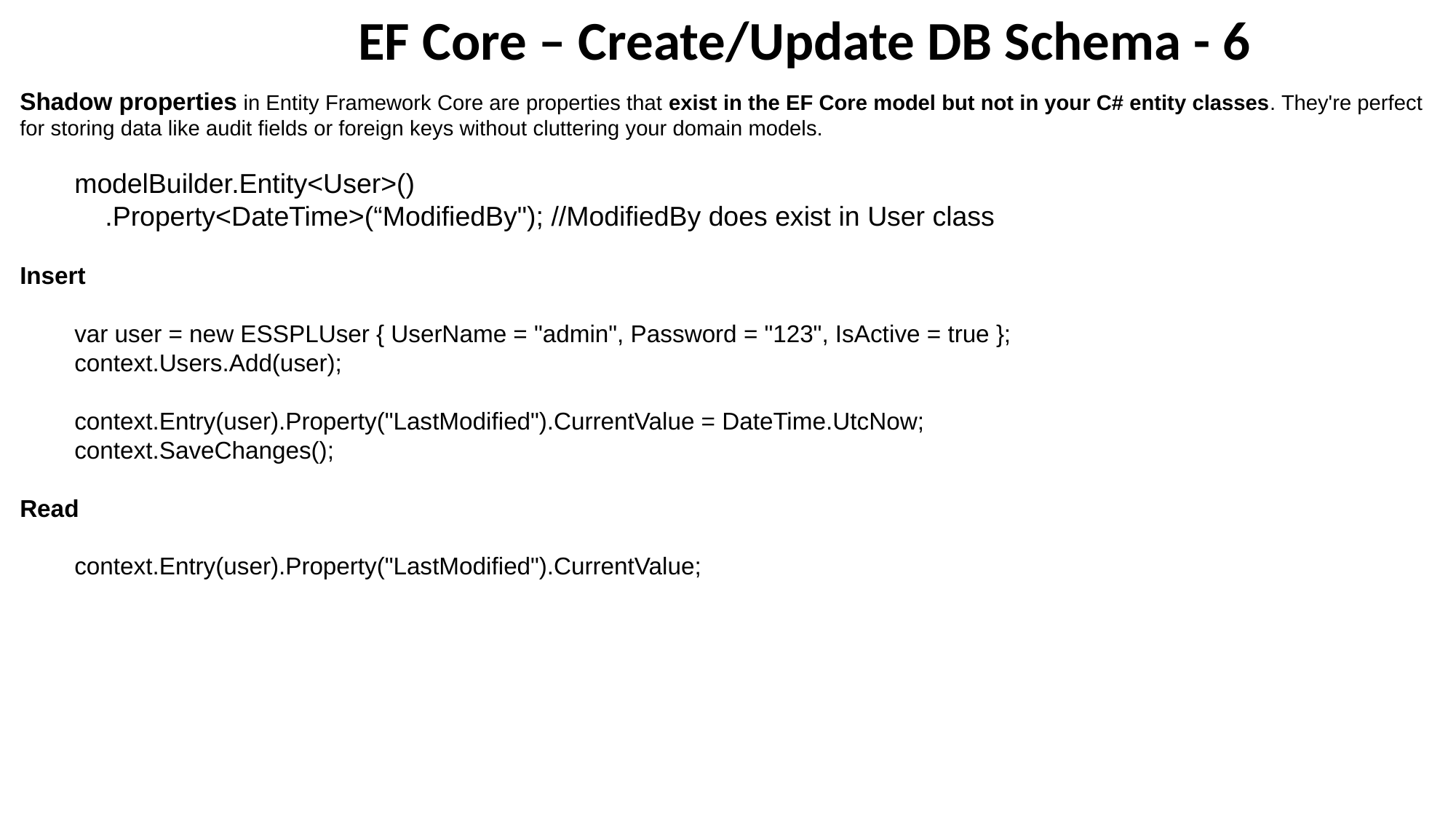

EF Core – Create/Update DB Schema - 6
Shadow properties in Entity Framework Core are properties that exist in the EF Core model but not in your C# entity classes. They're perfect for storing data like audit fields or foreign keys without cluttering your domain models.

modelBuilder.Entity<User>()
    .Property<DateTime>(“ModifiedBy"); //ModifiedBy does exist in User class

Insert

var user = new ESSPLUser { UserName = "admin", Password = "123", IsActive = true };
context.Users.Add(user);

context.Entry(user).Property("LastModified").CurrentValue = DateTime.UtcNow;
context.SaveChanges();
Read

context.Entry(user).Property("LastModified").CurrentValue;